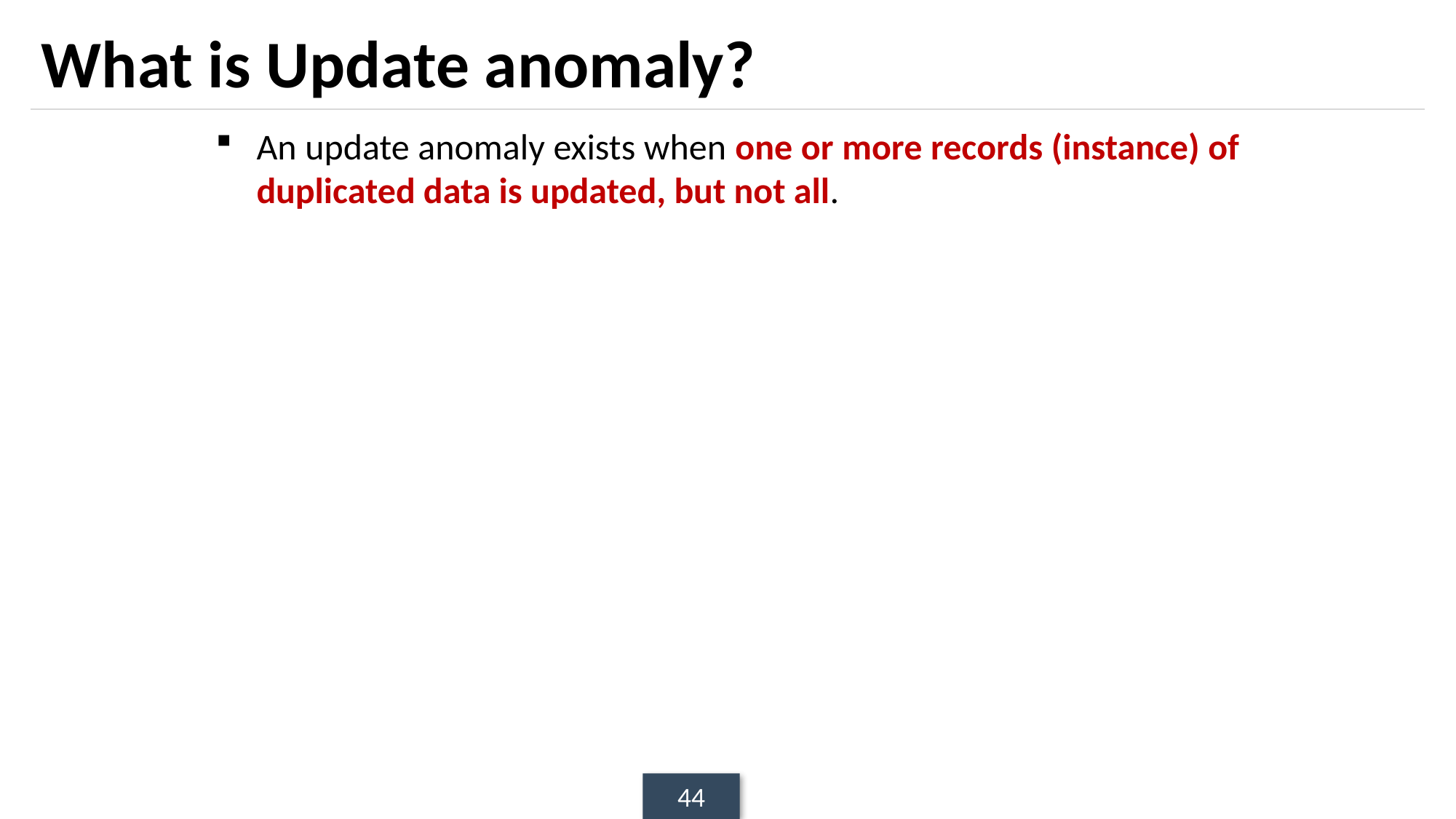

# What is Update anomaly?
An update anomaly exists when one or more records (instance) of duplicated data is updated, but not all.